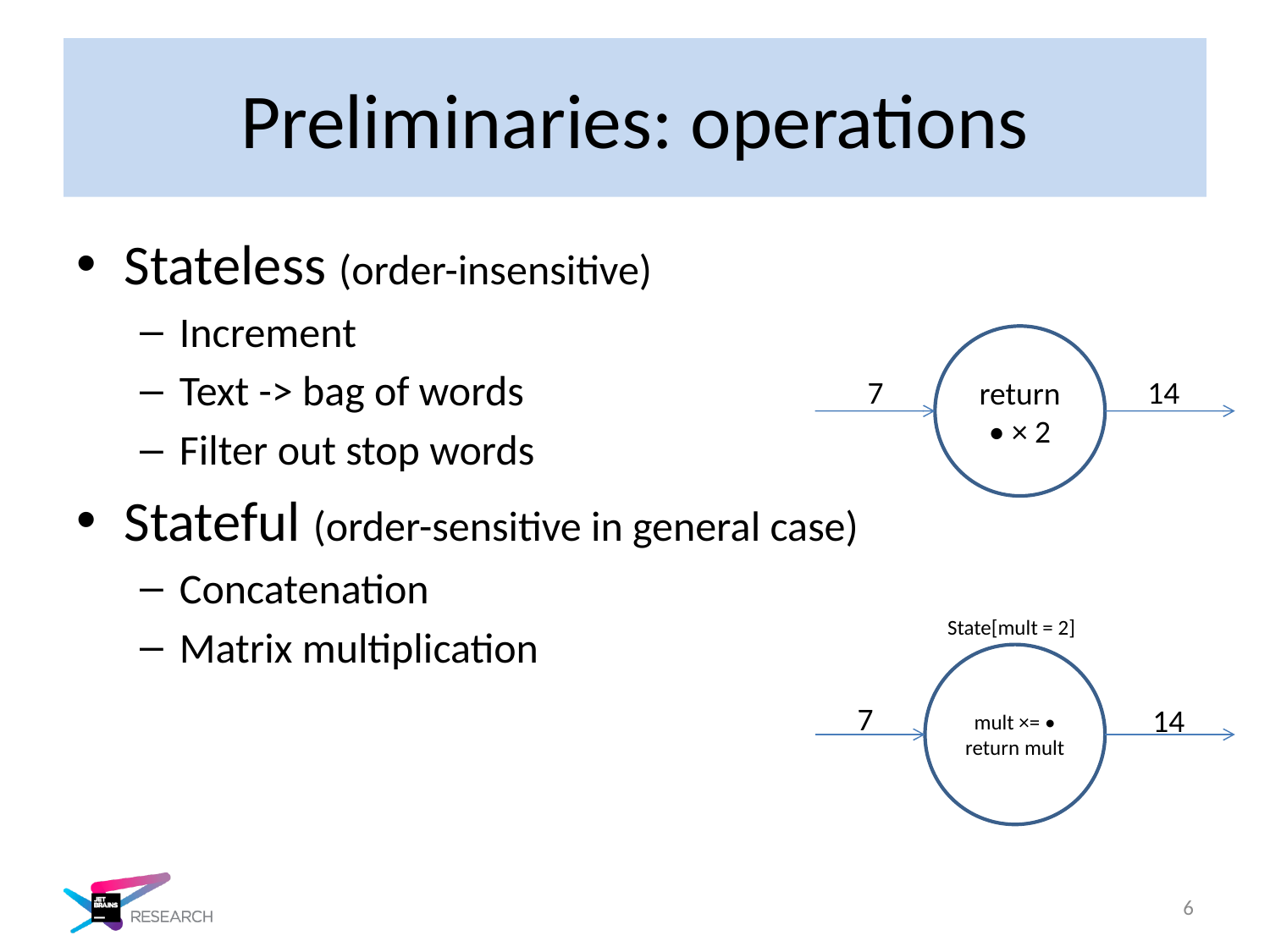

# Preliminaries: operations
Stateless (order-insensitive)
Increment
Text -> bag of words
Filter out stop words
Stateful (order-sensitive in general case)
Concatenation
Matrix multiplication
return• × 2
7
14
State[mult = 2]
mult ×= •
return mult
7
14
6